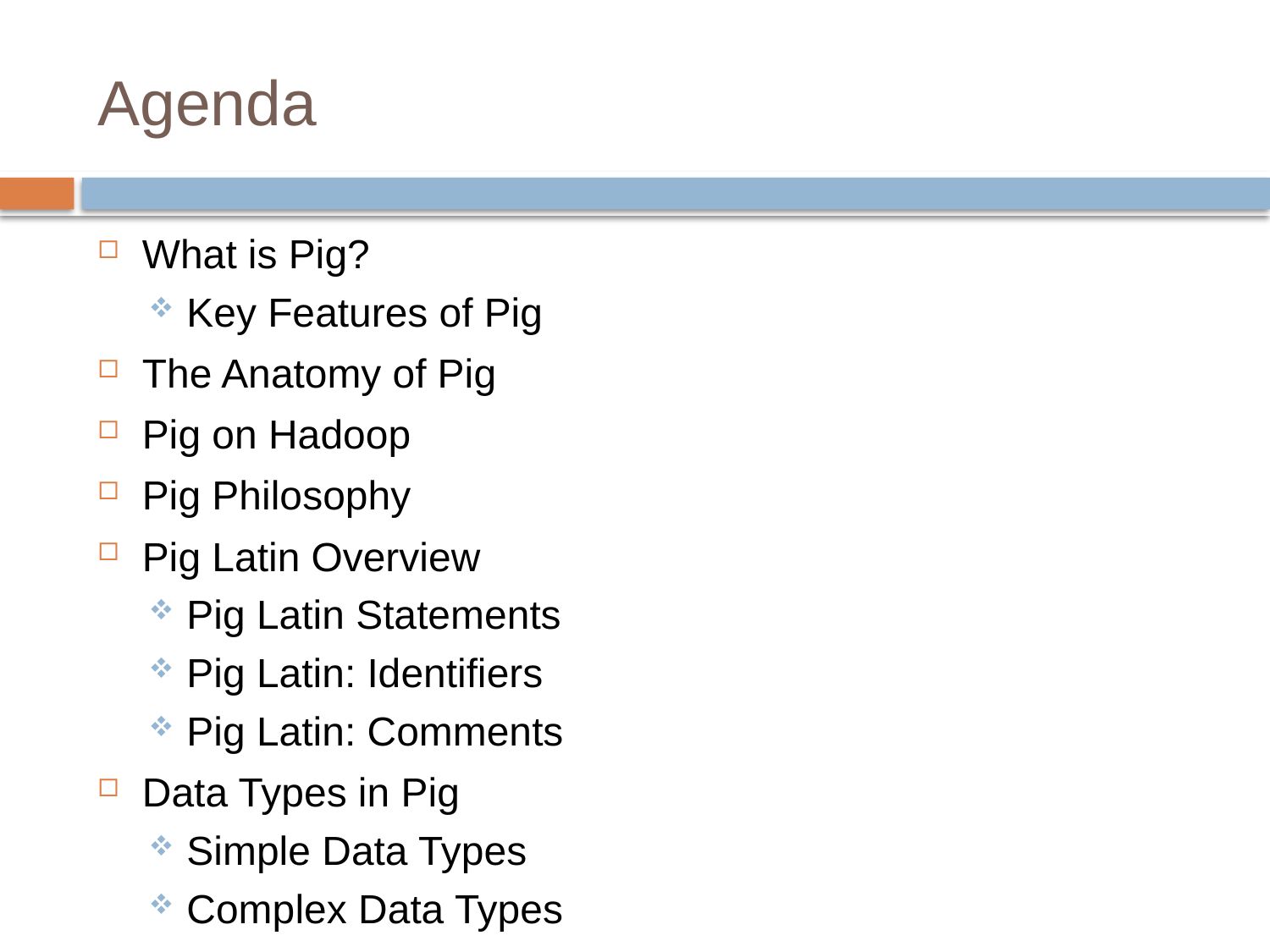

# Agenda
What is Pig?
Key Features of Pig
The Anatomy of Pig
Pig on Hadoop
Pig Philosophy
Pig Latin Overview
Pig Latin Statements
Pig Latin: Identifiers
Pig Latin: Comments
Data Types in Pig
Simple Data Types
Complex Data Types